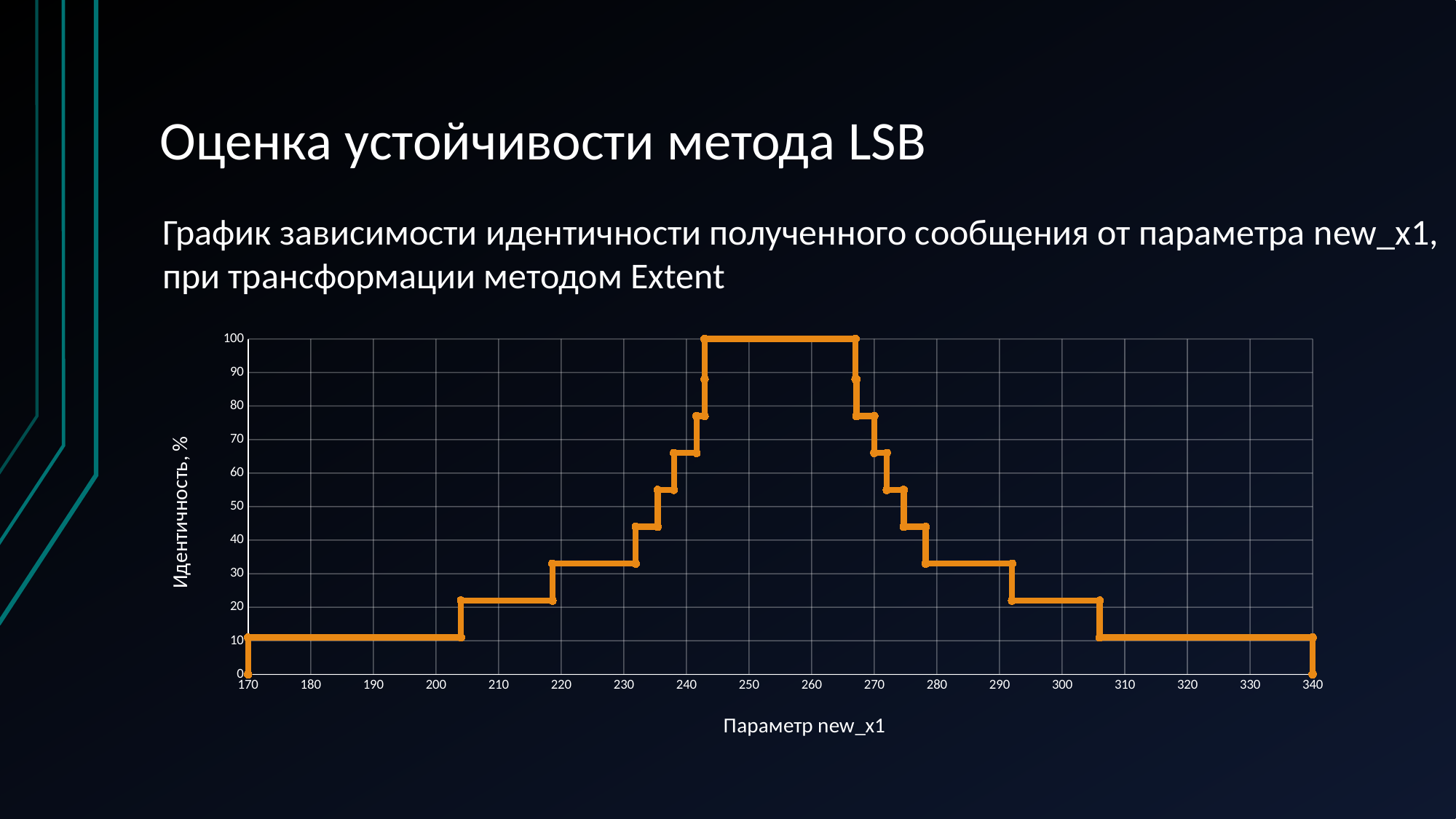

# Оценка устойчивости метода LSB
График зависимости идентичности полученного сообщения от параметра new_x1,
при трансформации методом Extent

### Chart

| Category |  |
|---|---|